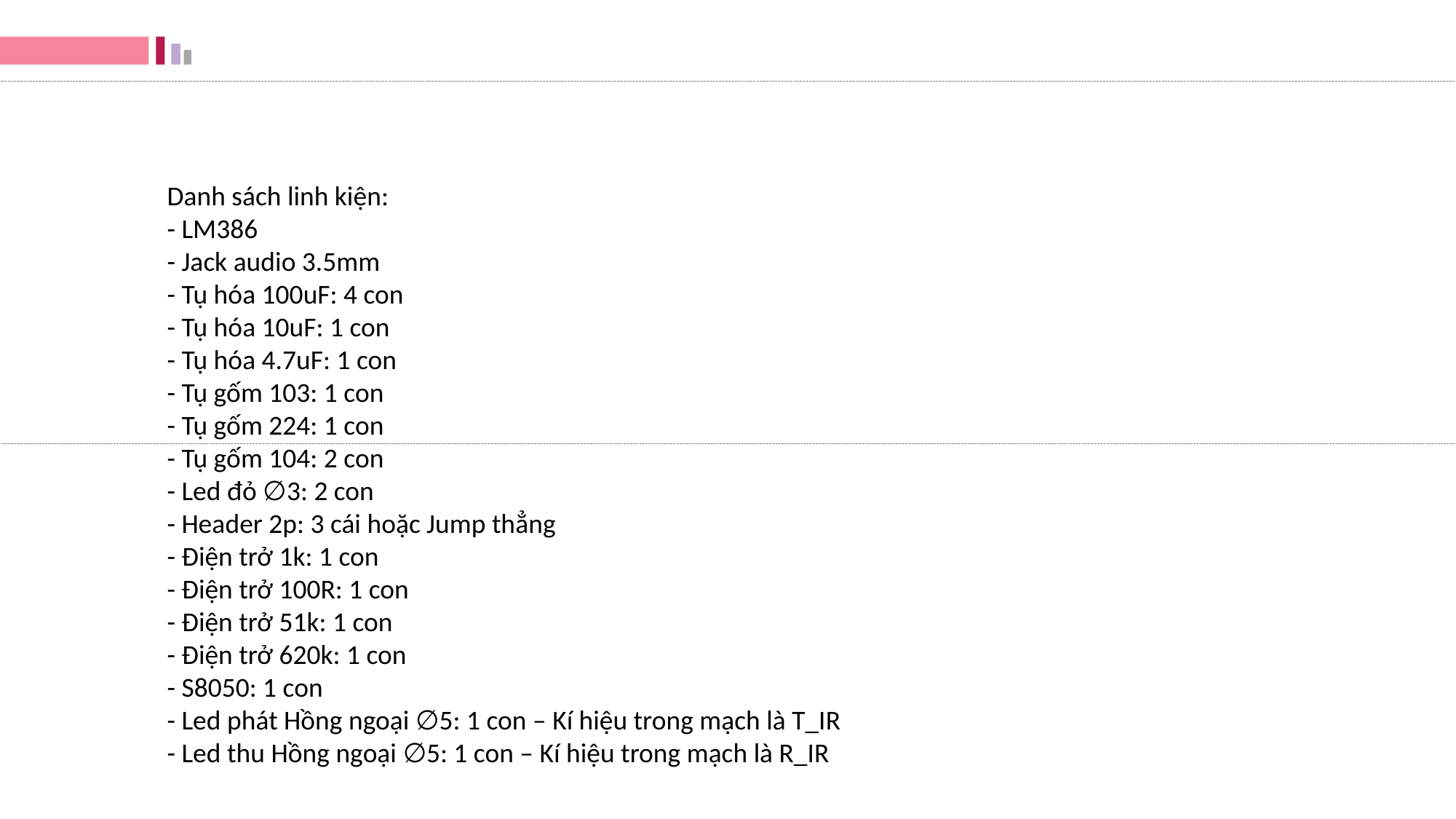

Danh sách linh kiện:
- LM386
- Jack audio 3.5mm
- Tụ hóa 100uF: 4 con
- Tụ hóa 10uF: 1 con
- Tụ hóa 4.7uF: 1 con
- Tụ gốm 103: 1 con
- Tụ gốm 224: 1 con
- Tụ gốm 104: 2 con
- Led đỏ ∅3: 2 con
- Header 2p: 3 cái hoặc Jump thẳng
- Điện trở 1k: 1 con
- Điện trở 100R: 1 con
- Điện trở 51k: 1 con
- Điện trở 620k: 1 con
- S8050: 1 con
- Led phát Hồng ngoại ∅5: 1 con – Kí hiệu trong mạch là T_IR
- Led thu Hồng ngoại ∅5: 1 con – Kí hiệu trong mạch là R_IR